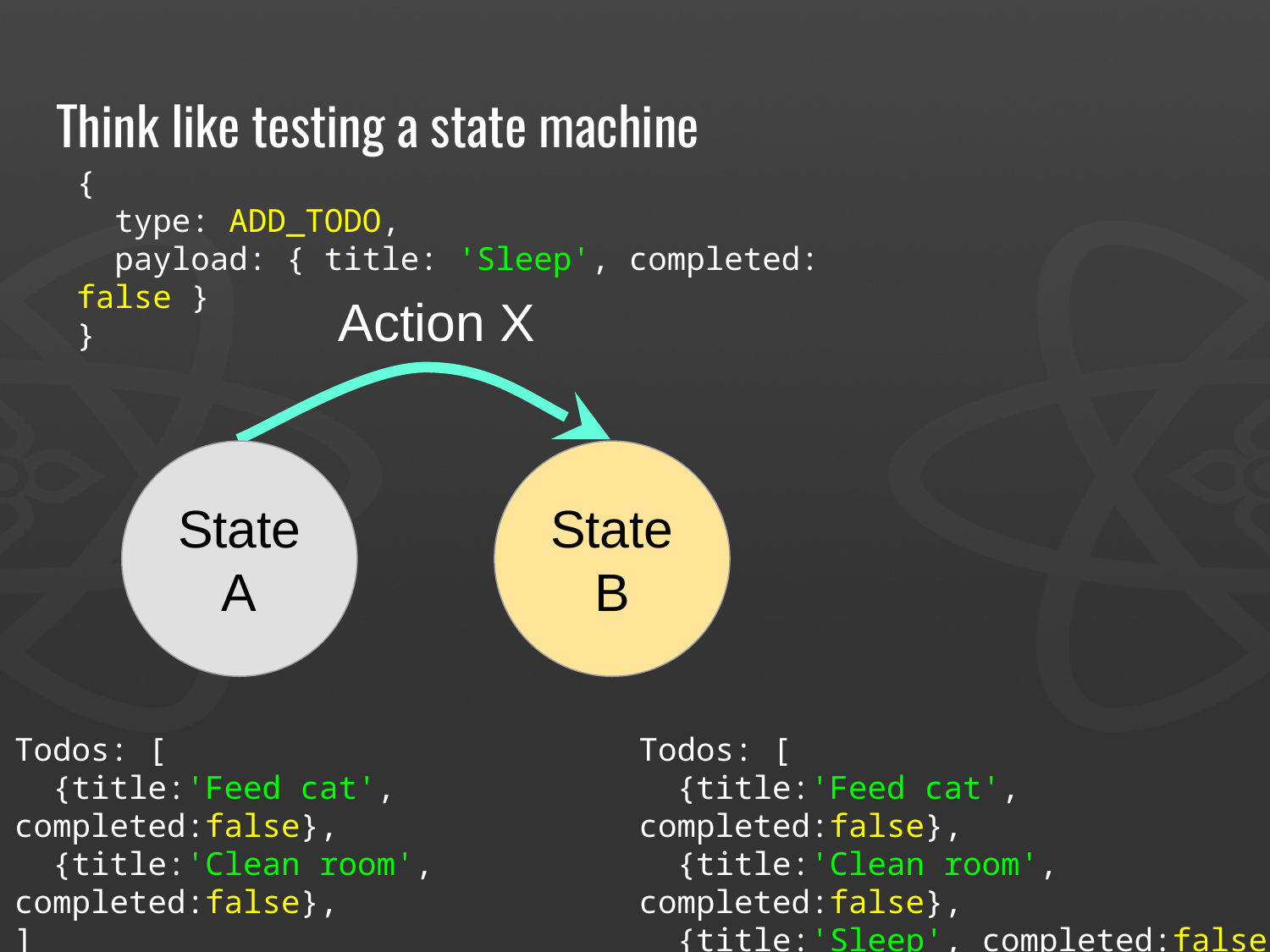

# Think like testing a state machine
{
  type: ADD_TODO,
  payload: { title: 'Sleep', completed: false }
}

Action X

State A
State B
Todos: [
  {title:'Feed cat', completed:false},
  {title:'Clean room', completed:false},
]
Todos: [
  {title:'Feed cat', completed:false},
  {title:'Clean room', completed:false},
  {title:'Sleep', completed:false},
]